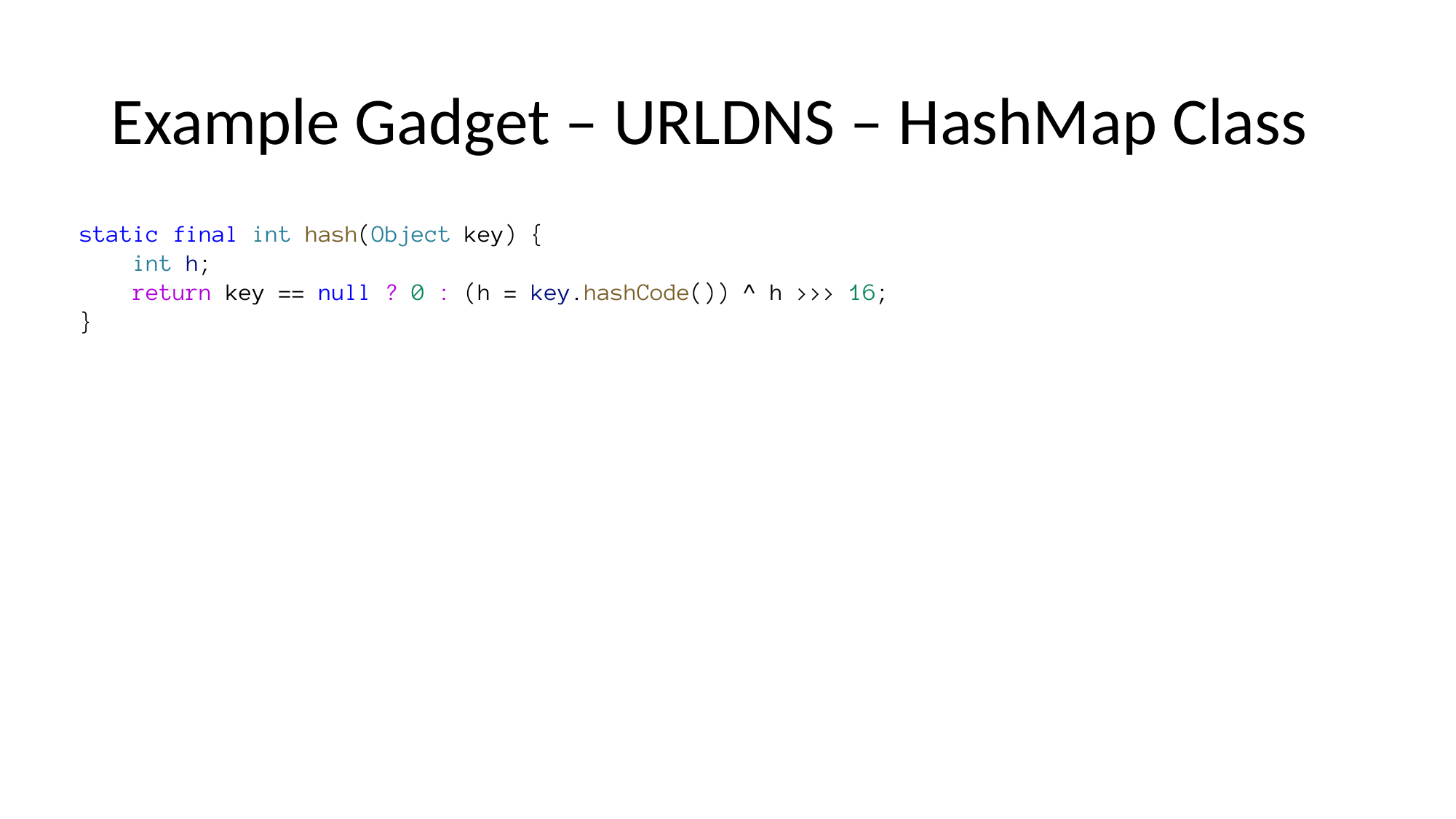

# Example Gadget – URLDNS – HashMap Class
static final int hash(Object key) {
    int h;
    return key == null ? 0 : (h = key.hashCode()) ^ h >>> 16;
}